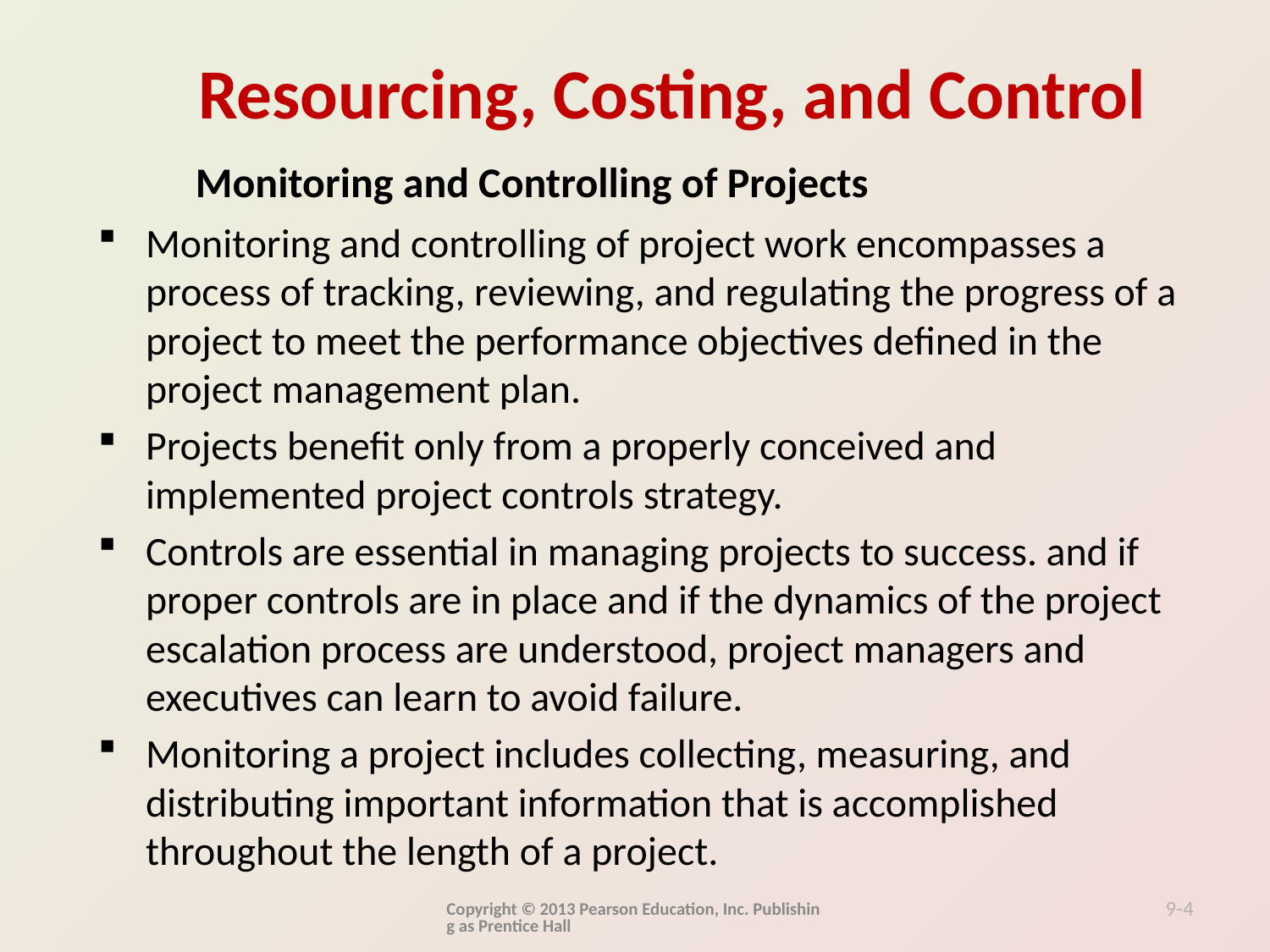

Monitoring and Controlling of Projects
Monitoring and controlling of project work encompasses a process of tracking, reviewing, and regulating the progress of a project to meet the performance objectives defined in the project management plan.
Projects benefit only from a properly conceived and implemented project controls strategy.
Controls are essential in managing projects to success. and if proper controls are in place and if the dynamics of the project escalation process are understood, project managers and executives can learn to avoid failure.
Monitoring a project includes collecting, measuring, and distributing important information that is accomplished throughout the length of a project.

Copyright © 2013 Pearson Education, Inc. Publishing as Prentice Hall
9-4